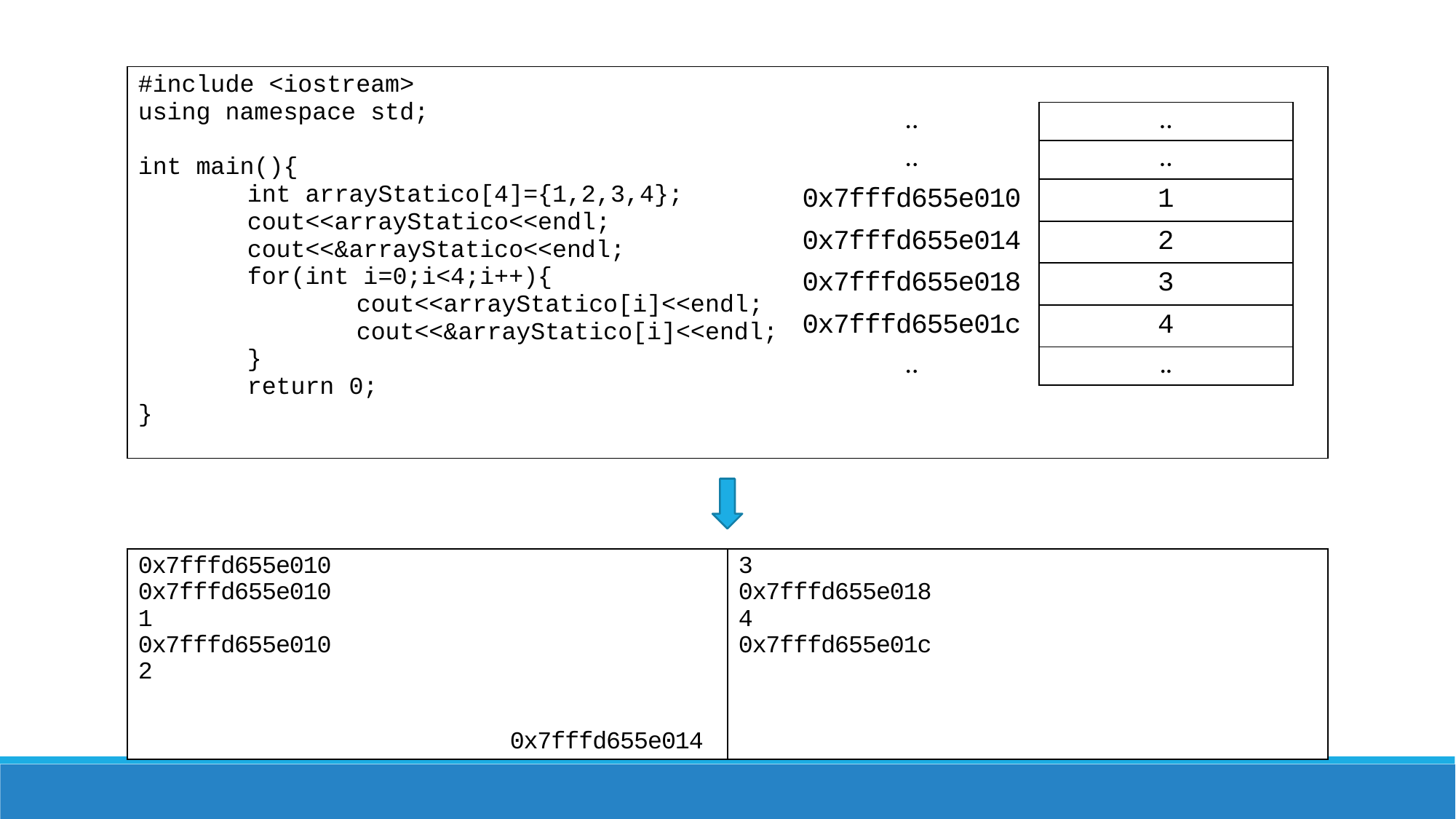

| #include <iostream> using namespace std; int main(){ int arrayStatico[4]={1,2,3,4}; cout<<arrayStatico<<endl; cout<<&arrayStatico<<endl; for(int i=0;i<4;i++){ cout<<arrayStatico[i]<<endl; cout<<&arrayStatico[i]<<endl; } return 0; } |
| --- |
| .. | .. |
| --- | --- |
| .. | .. |
| 0x7fffd655e010 | 1 |
| 0x7fffd655e014 | 2 |
| 0x7fffd655e018 | 3 |
| 0x7fffd655e01c | 4 |
| .. | .. |

| 0x7fffd655e010 0x7fffd655e010 1 0x7fffd655e010 2 0x7fffd655e014 | 3 0x7fffd655e018 4 0x7fffd655e01c |
| --- | --- |